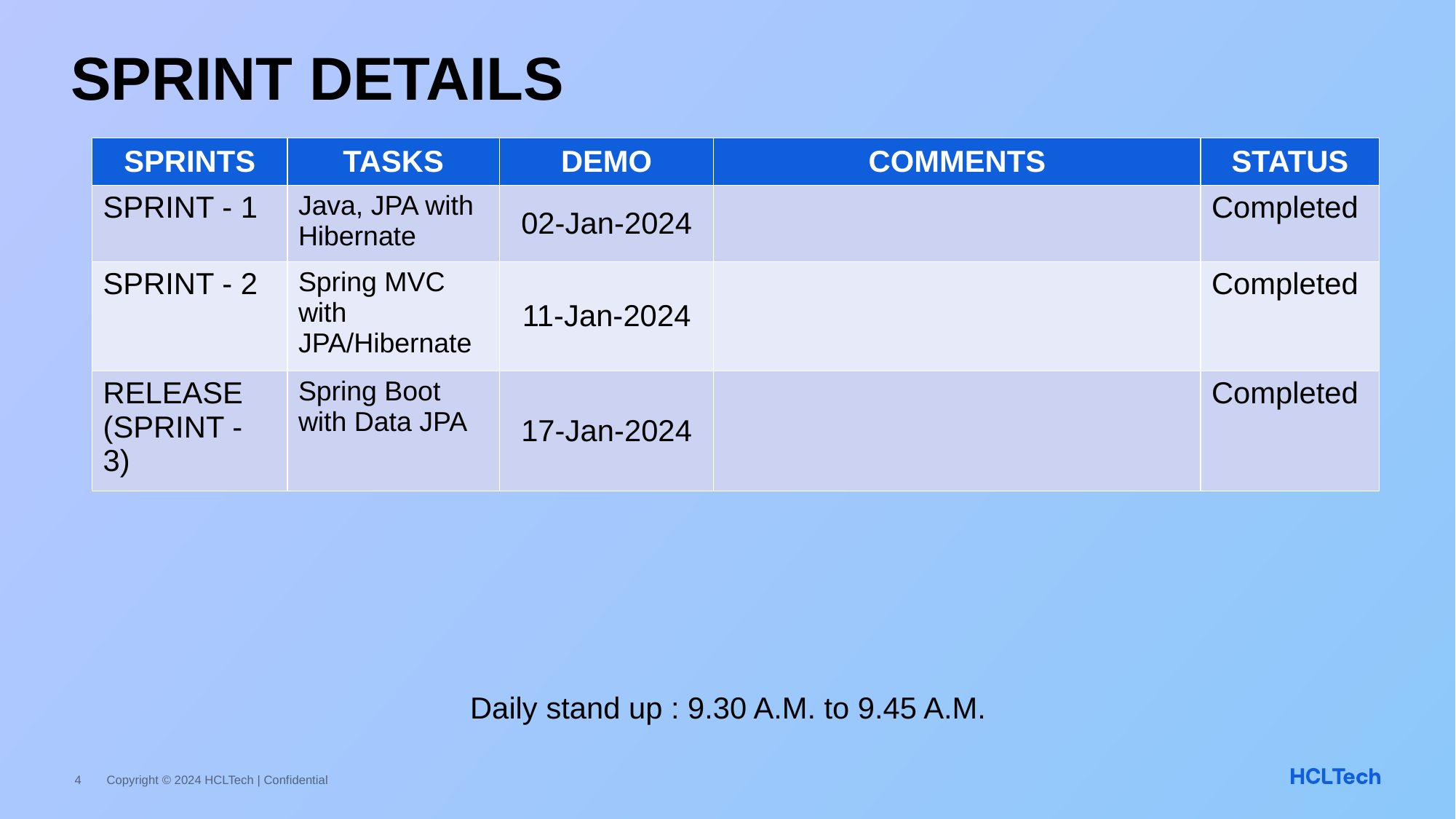

# SPRINT DETAILS

Daily stand up : 9.30 A.M. to 9.45 A.M.
| SPRINTS | TASKS | DEMO | COMMENTS | STATUS |
| --- | --- | --- | --- | --- |
| SPRINT - 1 | Java, JPA with Hibernate | 02-Jan-2024 |  | Completed |
| SPRINT - 2 | Spring MVC with JPA/Hibernate | 11-Jan-2024 |  | Completed |
| RELEASE (SPRINT - 3) | Spring Boot with Data JPA | 17-Jan-2024 |  | Completed |
4
Copyright © 2024 HCLTech | Confidential